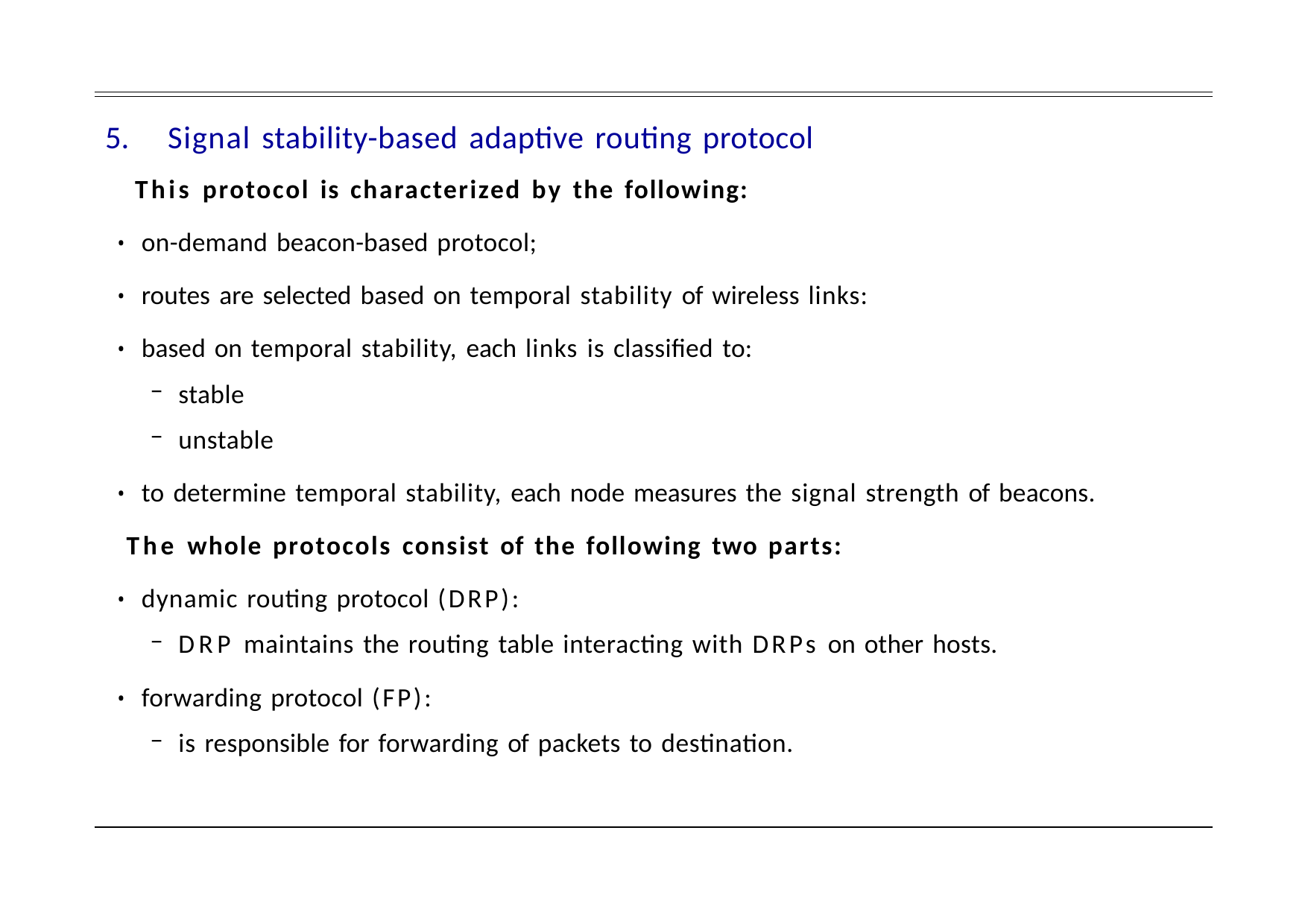

Signal stability-based adaptive routing protocol
This protocol is characterized by the following:
on-demand beacon-based protocol;
routes are selected based on temporal stability of wireless links:
based on temporal stability, each links is classified to:
stable
unstable
to determine temporal stability, each node measures the signal strength of beacons.
The whole protocols consist of the following two parts:
dynamic routing protocol (DRP):
DRP maintains the routing table interacting with DRPs on other hosts.
forwarding protocol (FP):
is responsible for forwarding of packets to destination.